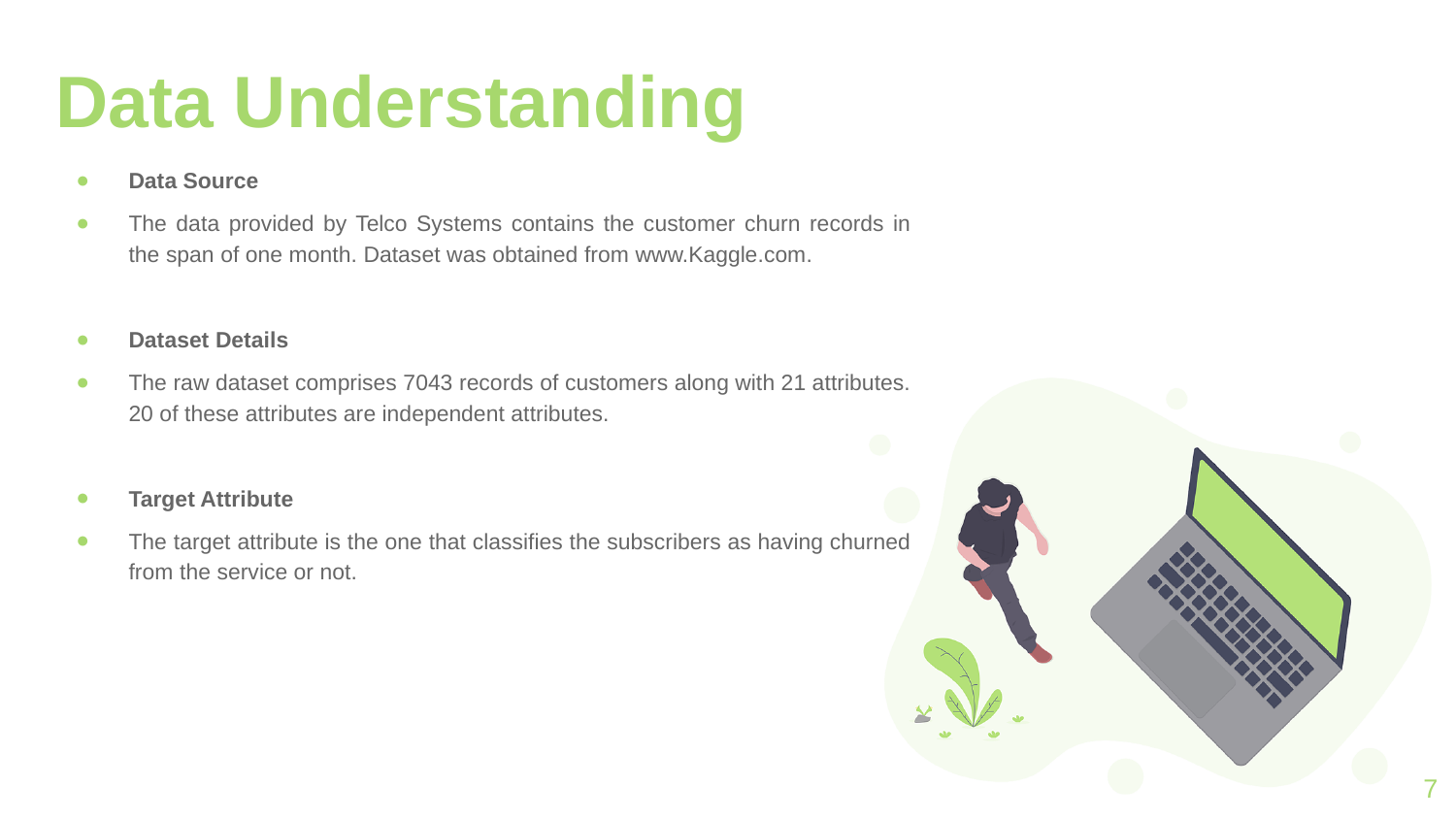

# Data Understanding

Data Source
The data provided by Telco Systems contains the customer churn records in the span of one month. Dataset was obtained from www.Kaggle.com.

Dataset Details
The raw dataset comprises 7043 records of customers along with 21 attributes. 20 of these attributes are independent attributes.

Target Attribute
The target attribute is the one that classifies the subscribers as having churned from the service or not.
7